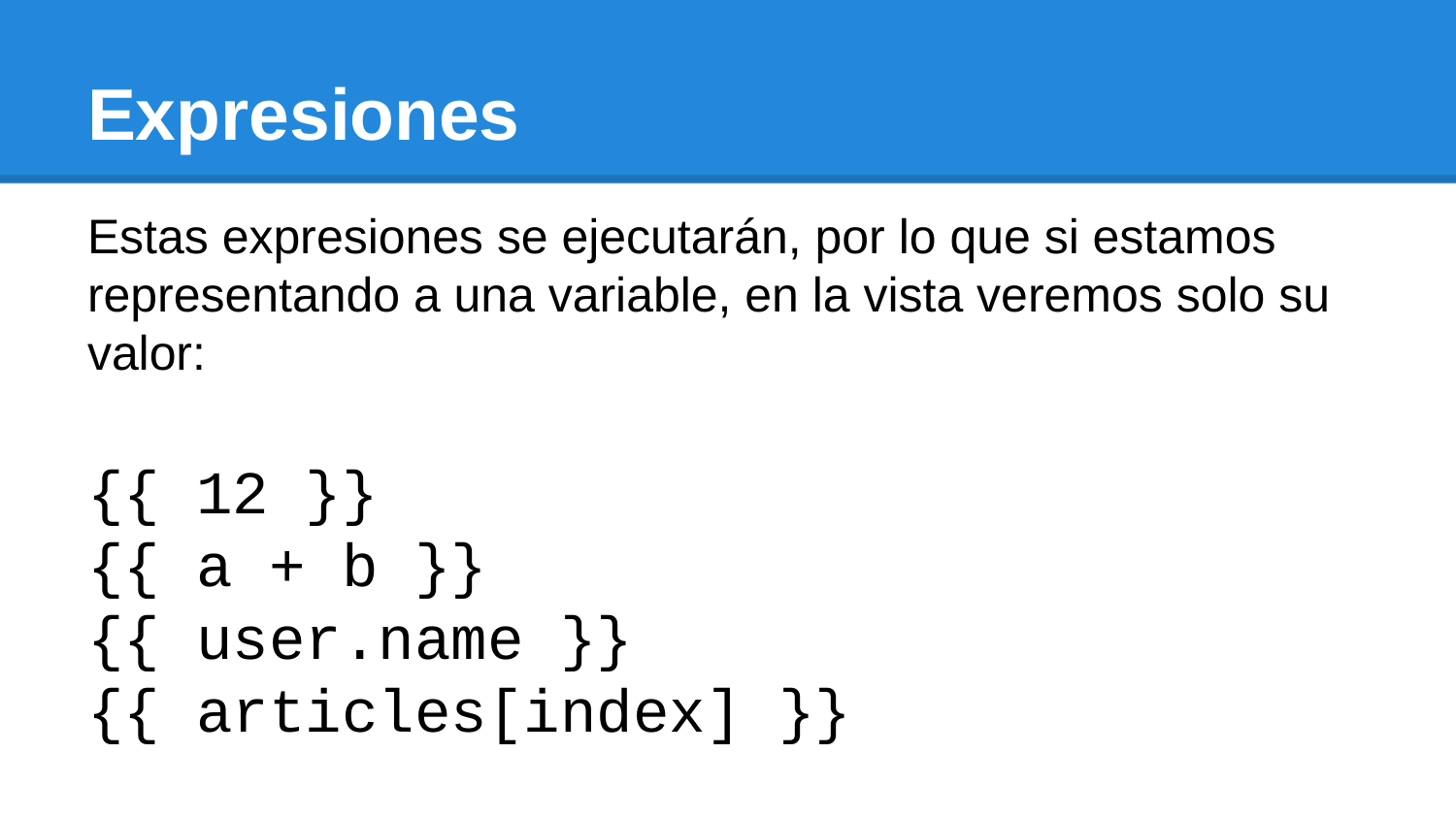

# Expresiones
Estas expresiones se ejecutarán, por lo que si estamos representando a una variable, en la vista veremos solo su valor:

{{ 12 }}
{{ a + b }}
{{ user.name }}
{{ articles[index] }}